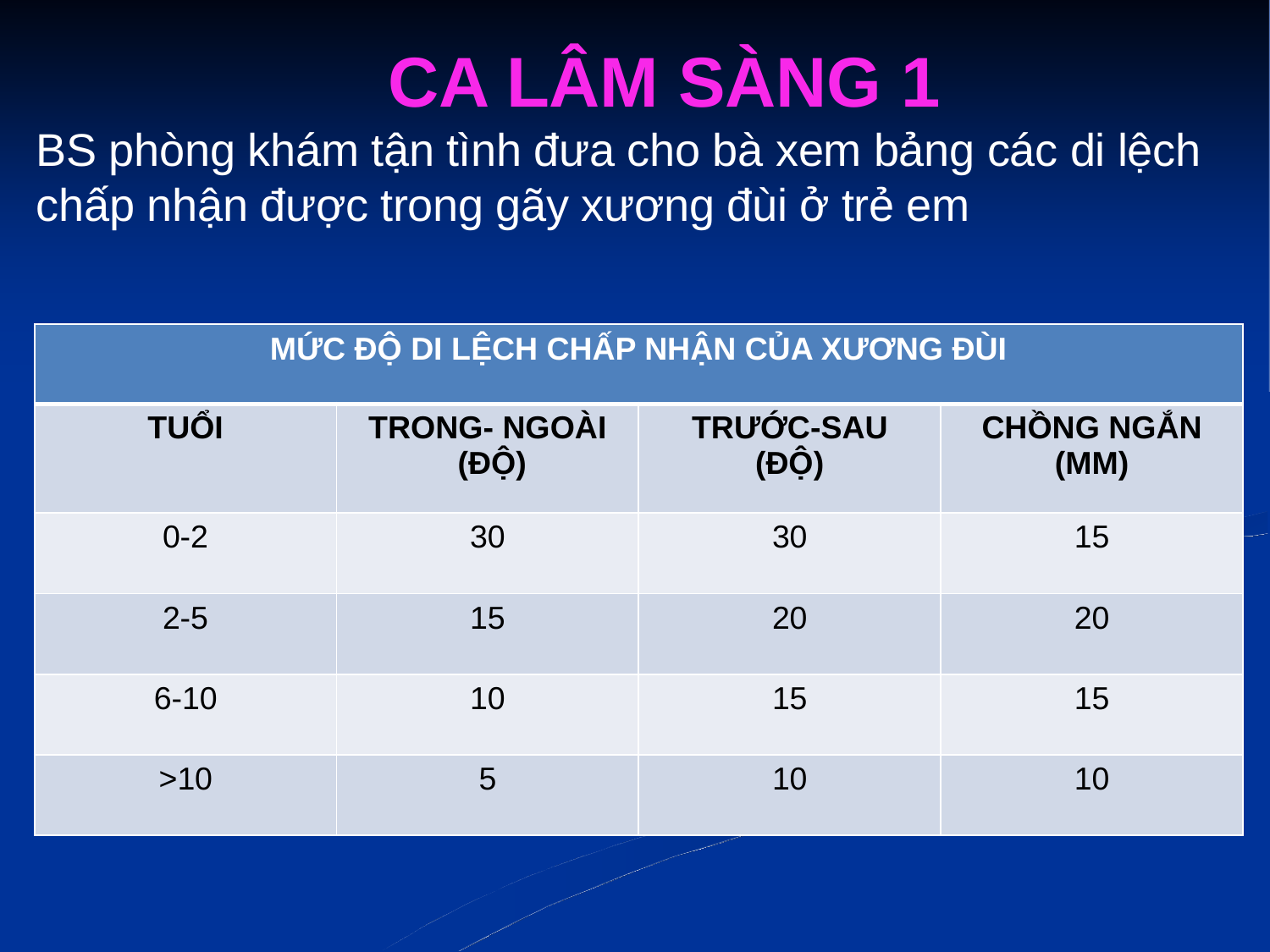

CA LÂM SÀNG 1
BS phòng khám tận tình đưa cho bà xem bảng các di lệch chấp nhận được trong gãy xương đùi ở trẻ em
| MỨC ĐỘ DI LỆCH CHẤP NHẬN CỦA XƯƠNG ĐÙI |  |  |  |
| --- | --- | --- | --- |
| TUỔI | TRONG- NGOÀI (ĐỘ) | TRƯỚC-SAU (ĐỘ) | CHỒNG NGẮN (MM) |
| 0-2 | 30 | 30 | 15 |
| 2-5 | 15 | 20 | 20 |
| 6-10 | 10 | 15 | 15 |
| >10 | 5 | 10 | 10 |